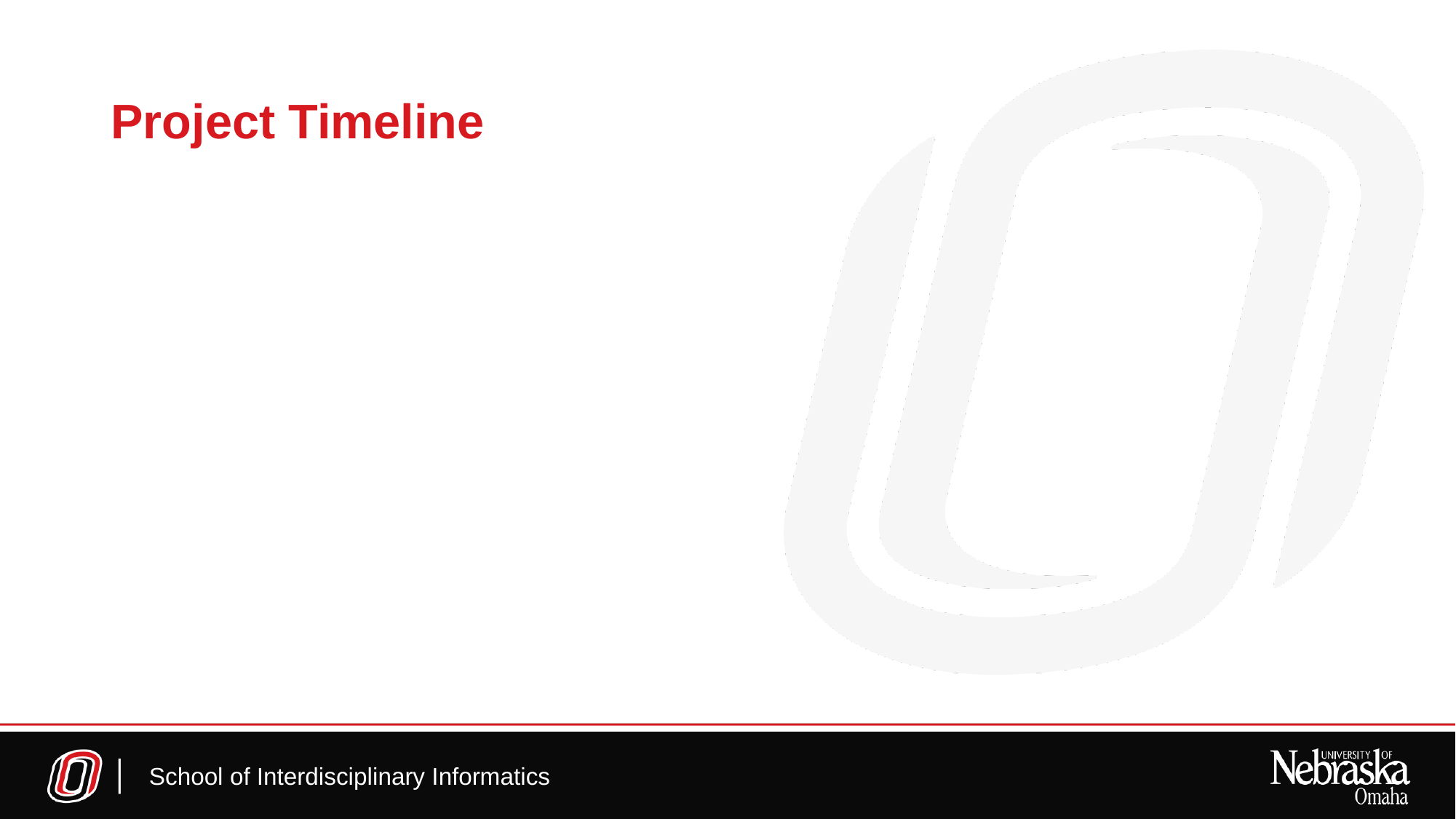

# Project Timeline

School of Interdisciplinary Informatics